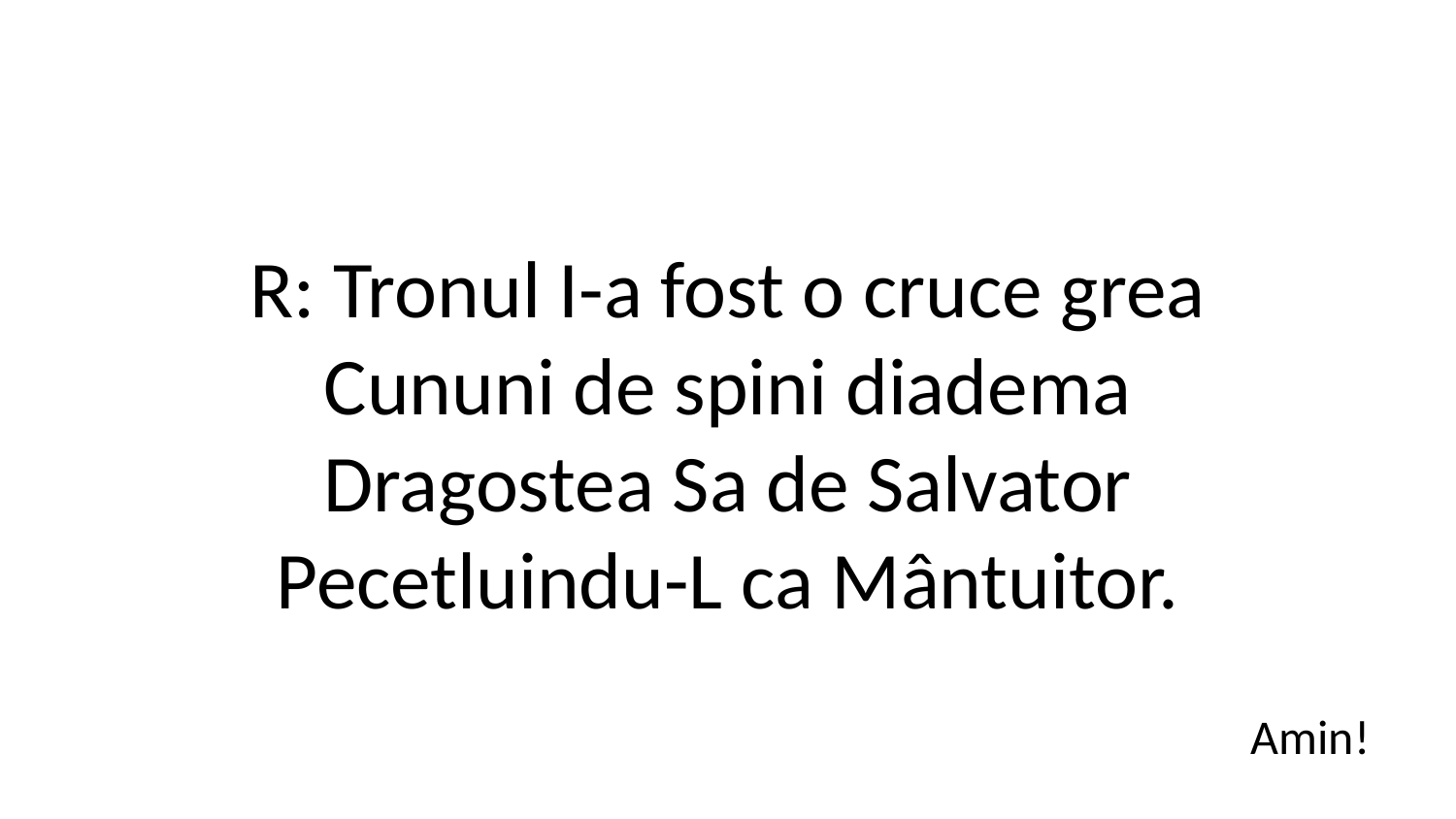

R: Tronul I-a fost o cruce grea
Cununi de spini diadema
Dragostea Sa de Salvator
Pecetluindu-L ca Mântuitor.

Amin!